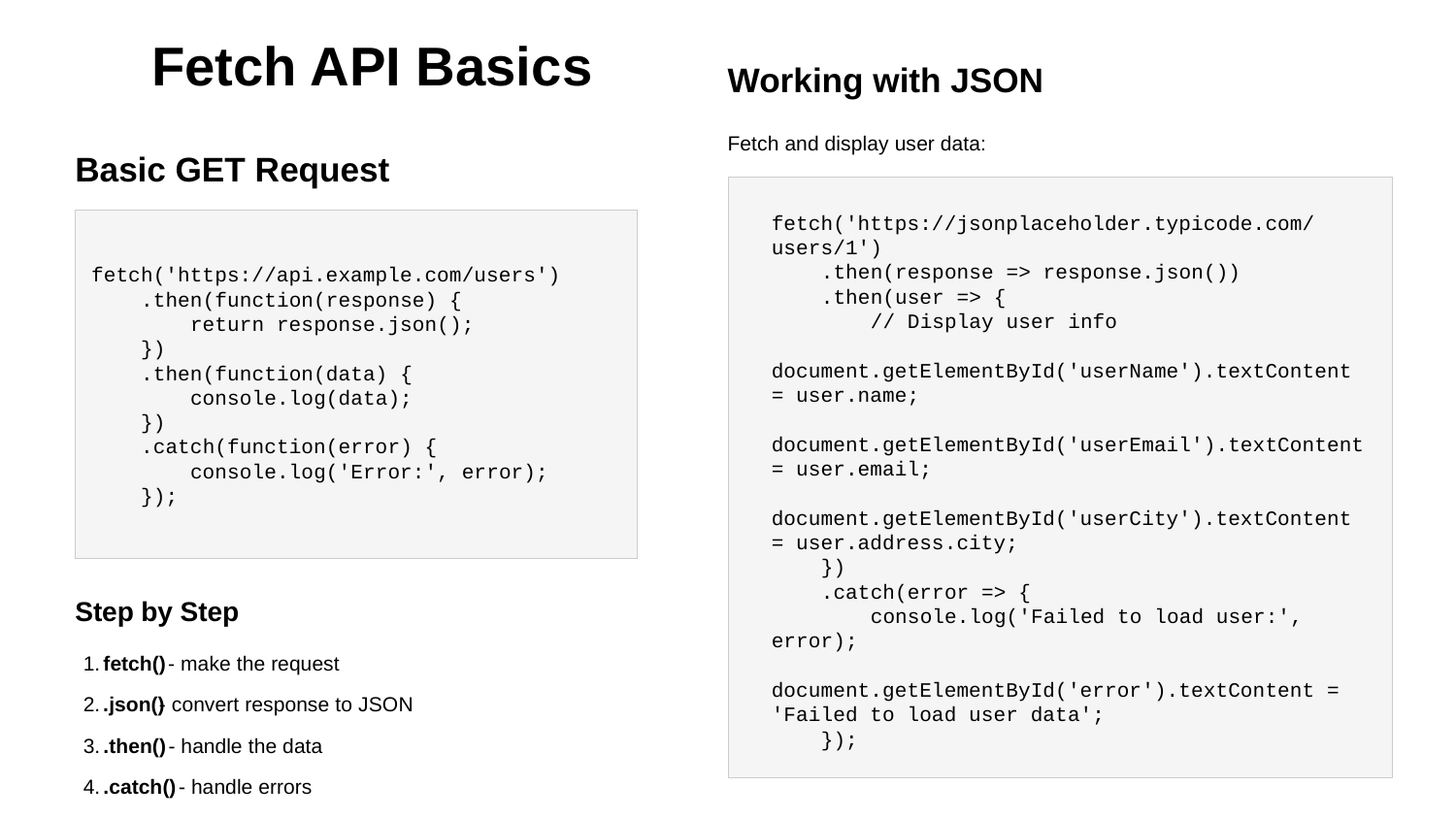

Fetch API Basics
Working with JSON
Fetch and display user data:
Basic GET Request

fetch('https://api.example.com/users')
    .then(function(response) {
        return response.json();
    })
    .then(function(data) {
        console.log(data);
    })
    .catch(function(error) {
        console.log('Error:', error);
    });
fetch('https://jsonplaceholder.typicode.com/users/1')
    .then(response => response.json())
    .then(user => {
        // Display user info
        document.getElementById('userName').textContent = user.name;
        document.getElementById('userEmail').textContent = user.email;
        document.getElementById('userCity').textContent = user.address.city;
    })
    .catch(error => {
        console.log('Failed to load user:', error);
        document.getElementById('error').textContent = 'Failed to load user data';
    });
Step by Step
1.
fetch()
- make the request
2.
.json()
- convert response to JSON
3.
.then()
- handle the data
4.
.catch()
- handle errors